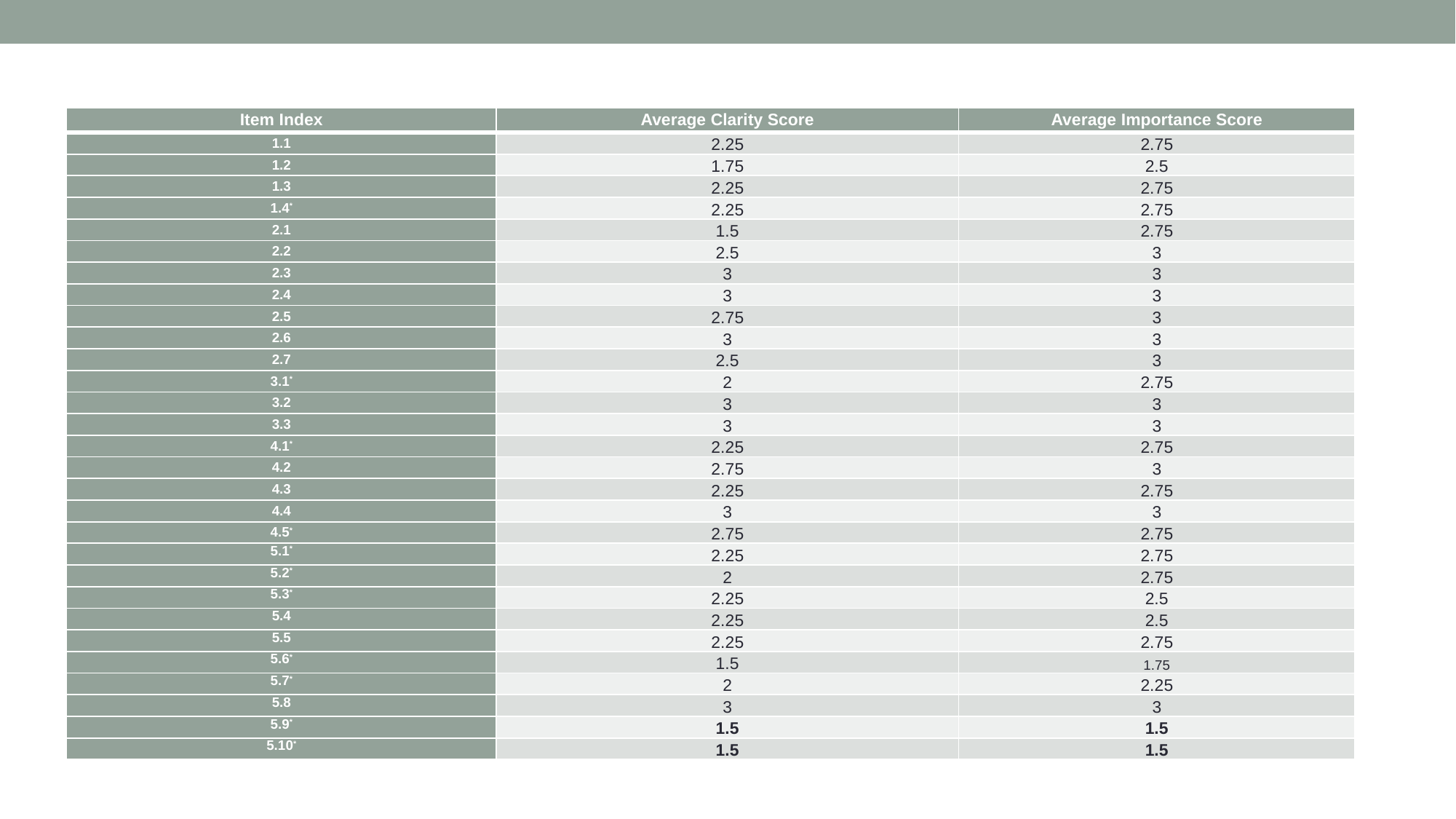

| Item Index | Average Clarity Score | Average Importance Score |
| --- | --- | --- |
| 1.1 | 2.25 | 2.75 |
| 1.2 | 1.75 | 2.5 |
| 1.3 | 2.25 | 2.75 |
| 1.4\* | 2.25 | 2.75 |
| 2.1 | 1.5 | 2.75 |
| 2.2 | 2.5 | 3 |
| 2.3 | 3 | 3 |
| 2.4 | 3 | 3 |
| 2.5 | 2.75 | 3 |
| 2.6 | 3 | 3 |
| 2.7 | 2.5 | 3 |
| 3.1\* | 2 | 2.75 |
| 3.2 | 3 | 3 |
| 3.3 | 3 | 3 |
| 4.1\* | 2.25 | 2.75 |
| 4.2 | 2.75 | 3 |
| 4.3 | 2.25 | 2.75 |
| 4.4 | 3 | 3 |
| 4.5\* | 2.75 | 2.75 |
| 5.1\* | 2.25 | 2.75 |
| 5.2\* | 2 | 2.75 |
| 5.3\* | 2.25 | 2.5 |
| 5.4 | 2.25 | 2.5 |
| 5.5 | 2.25 | 2.75 |
| 5.6\* | 1.5 | 1.75 |
| 5.7\* | 2 | 2.25 |
| 5.8 | 3 | 3 |
| 5.9\* | 1.5 | 1.5 |
| 5.10\* | 1.5 | 1.5 |